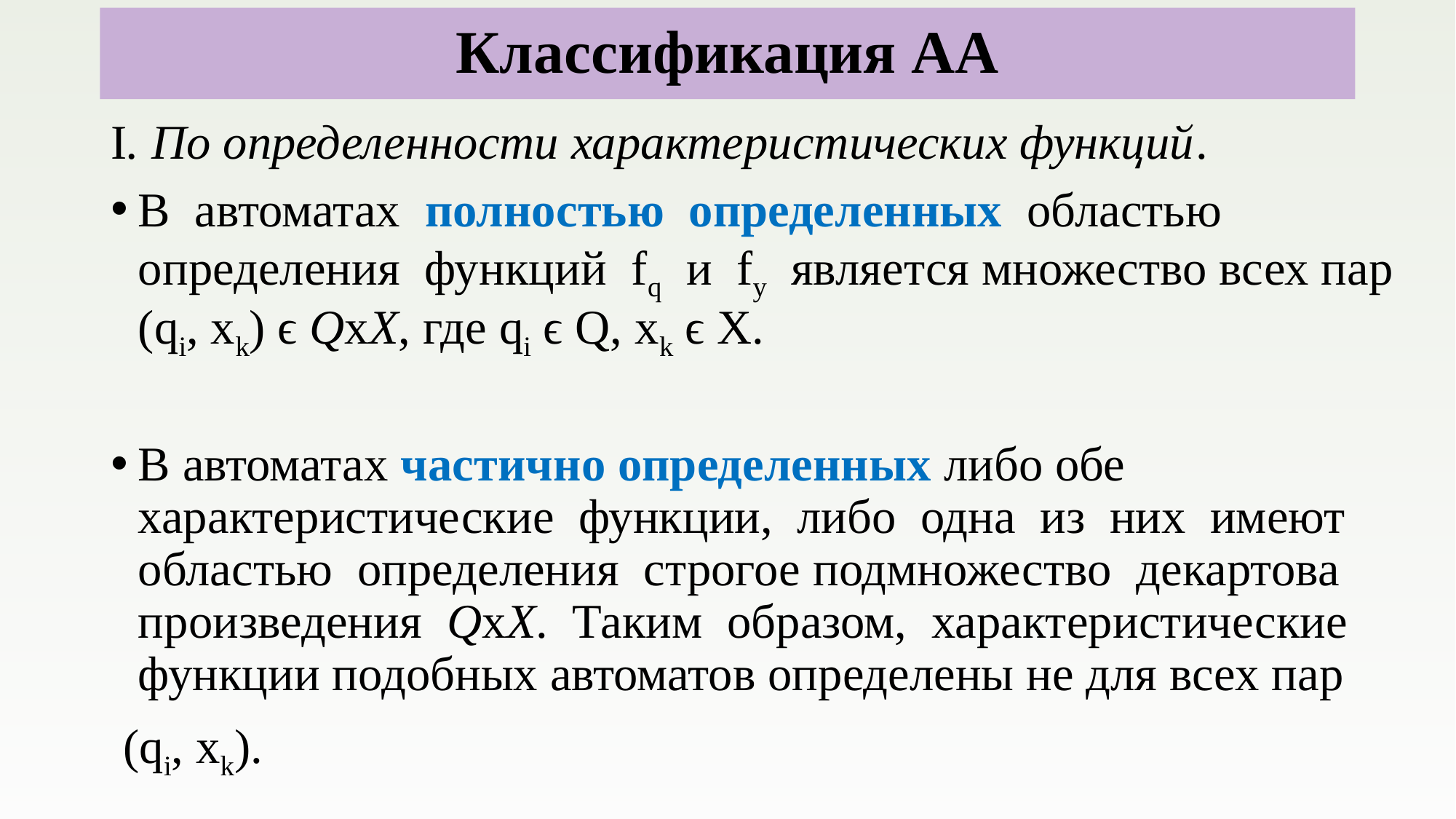

# Классификация АА
I. По определенности характеристических функций.
В  автоматах  полностью  определенных  областью  определения  функций  fq  и  fy  является множество всех пар (qi, xk) ϵ QхX, где qi ϵ Q, xk ϵ X.

В автоматах частично определенных либо обе  характеристические  функции,  либо  одна  из  них  имеют  областью  определения  строгое подмножество  декартова  произведения  QхX.  Таким  образом,  характеристические  функции подобных автоматов определены не для всех пар
 (qi, xk).